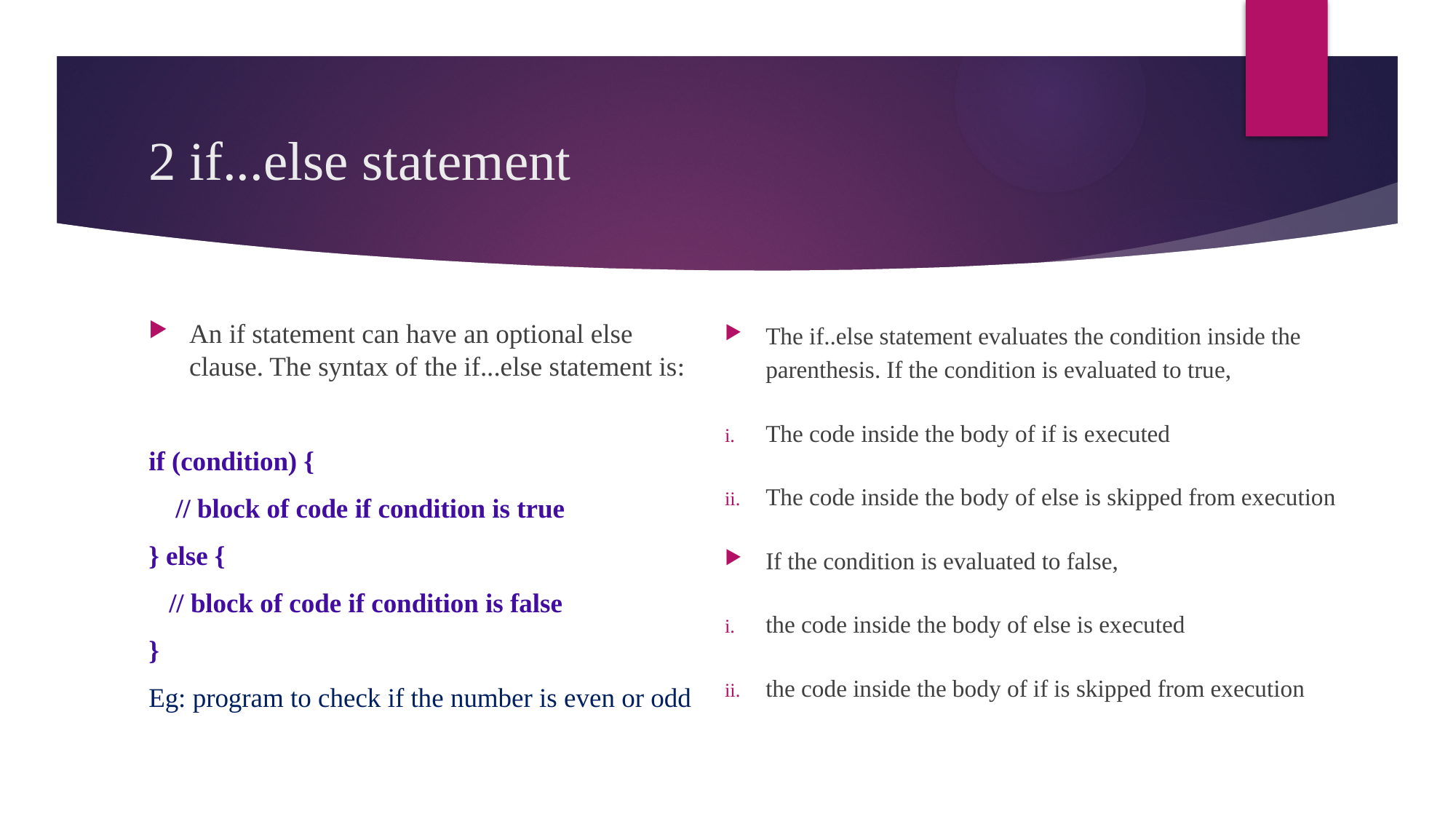

# 2 if...else statement
An if statement can have an optional else clause. The syntax of the if...else statement is:

if (condition) {
    // block of code if condition is true
} else {
   // block of code if condition is false
}
Eg: program to check if the number is even or odd
The if..else statement evaluates the condition inside the parenthesis. If the condition is evaluated to true,
The code inside the body of if is executed
The code inside the body of else is skipped from execution
If the condition is evaluated to false,
the code inside the body of else is executed
the code inside the body of if is skipped from execution